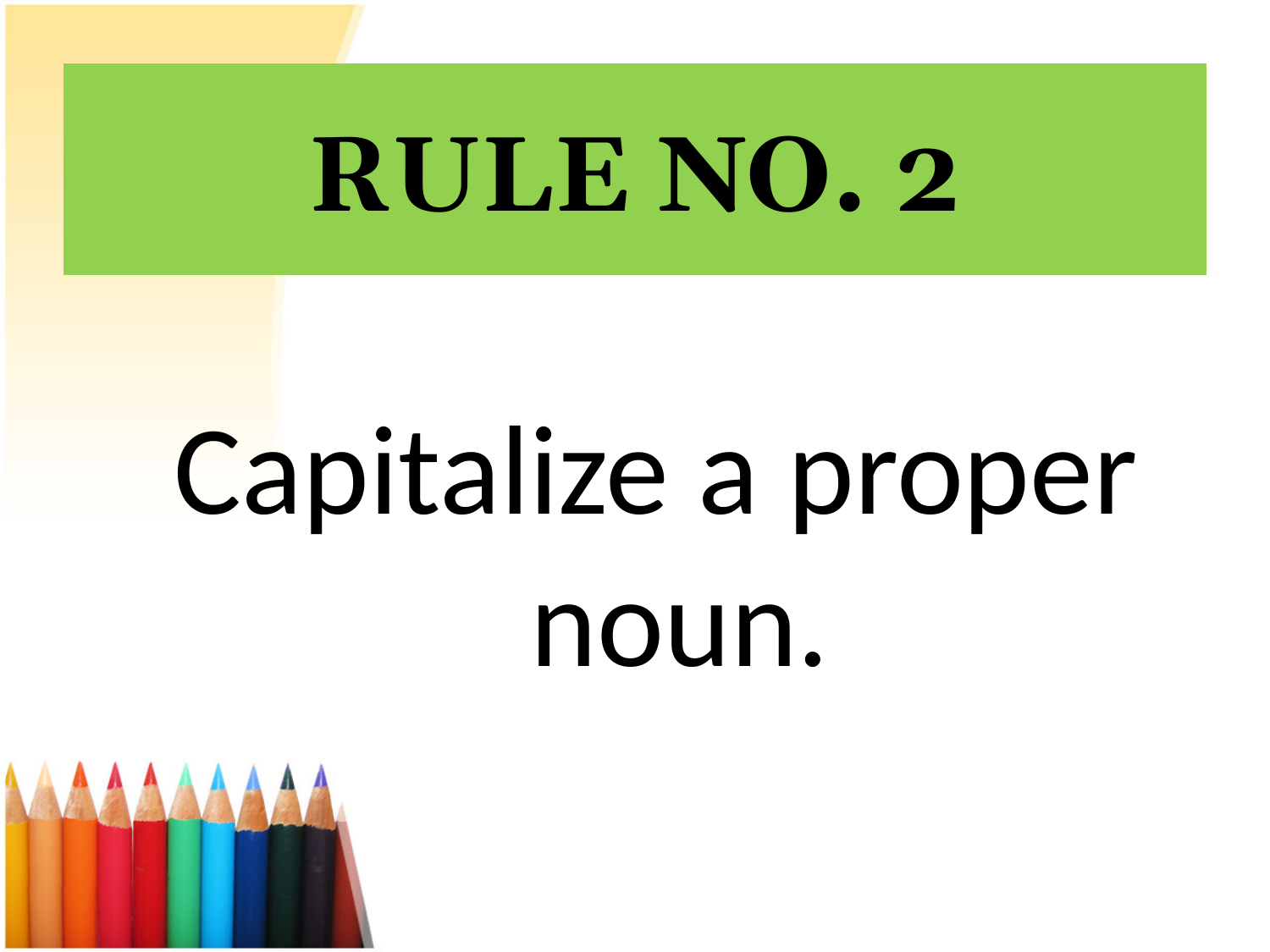

# RULE NO. 2
Capitalize a proper noun.